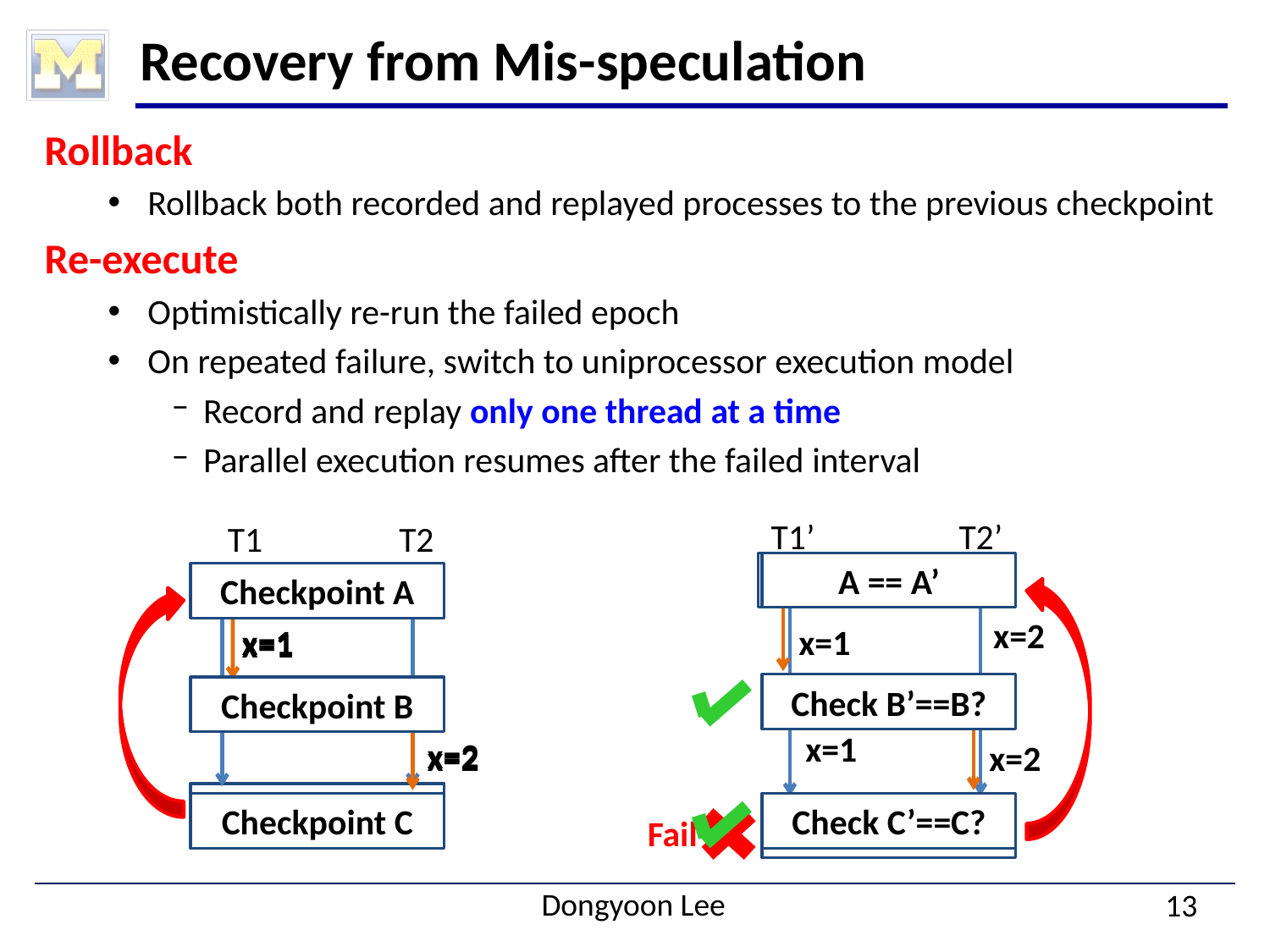

# Recovery from Mis-speculation
Rollback
Rollback both recorded and replayed processes to the previous checkpoint
Re-execute
Optimistically re-run the failed epoch
On repeated failure, switch to uniprocessor execution model
Record and replay only one thread at a time
Parallel execution resumes after the failed interval
T1’
T2’
T1
T2
A == A’
x=2
x=1

Check B’==B?
Fail
A == A’
x=1
Check B’==B?

x=2
Check C’==C?

Checkpoint A
x=1
x=2
Checkpoint B
Checkpoint A
x=1
Checkpoint B
x=2
Checkpoint C

13